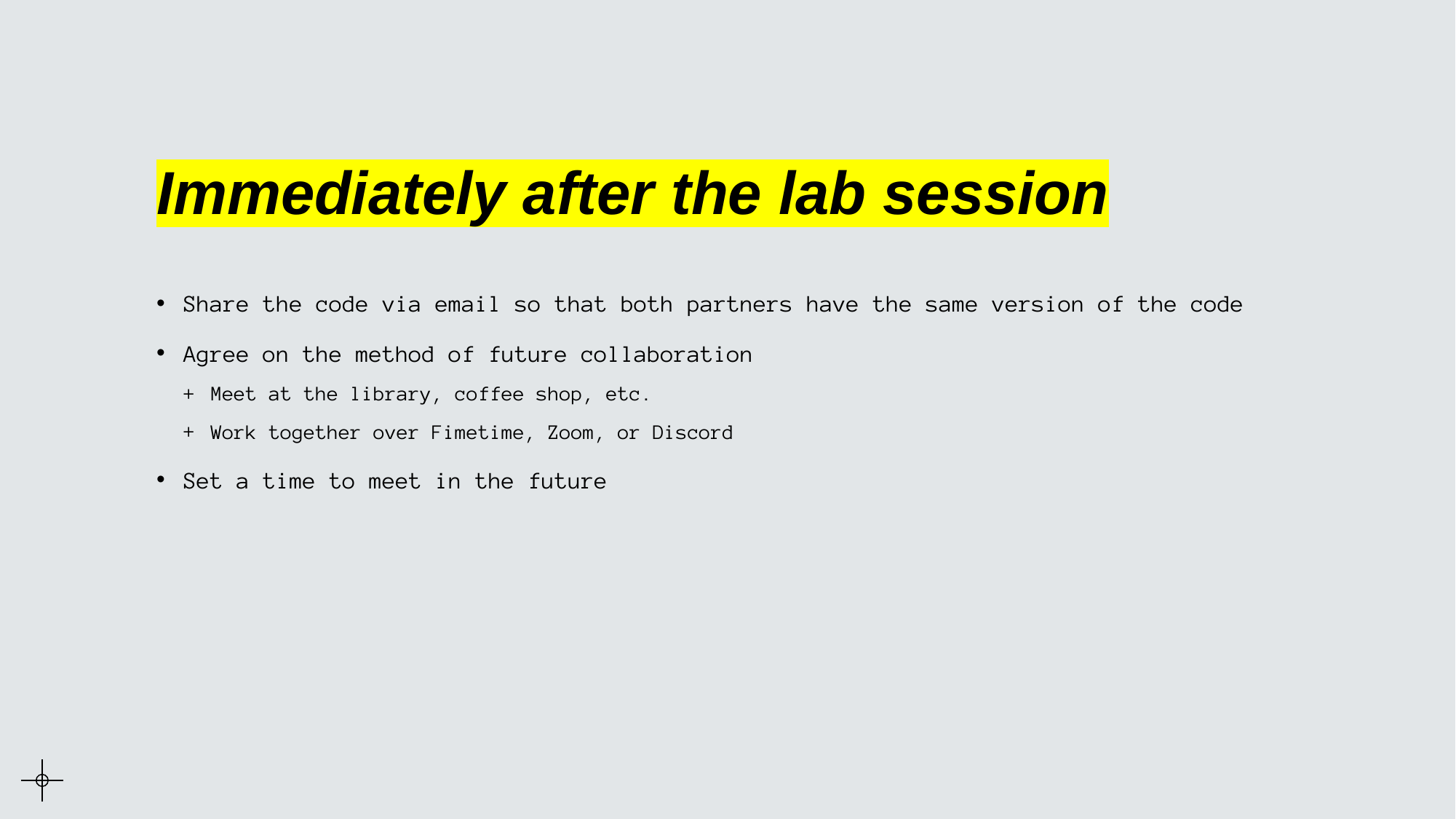

# Immediately after the lab session
Share the code via email so that both partners have the same version of the code
Agree on the method of future collaboration
Meet at the library, coffee shop, etc.
Work together over Fimetime, Zoom, or Discord
Set a time to meet in the future